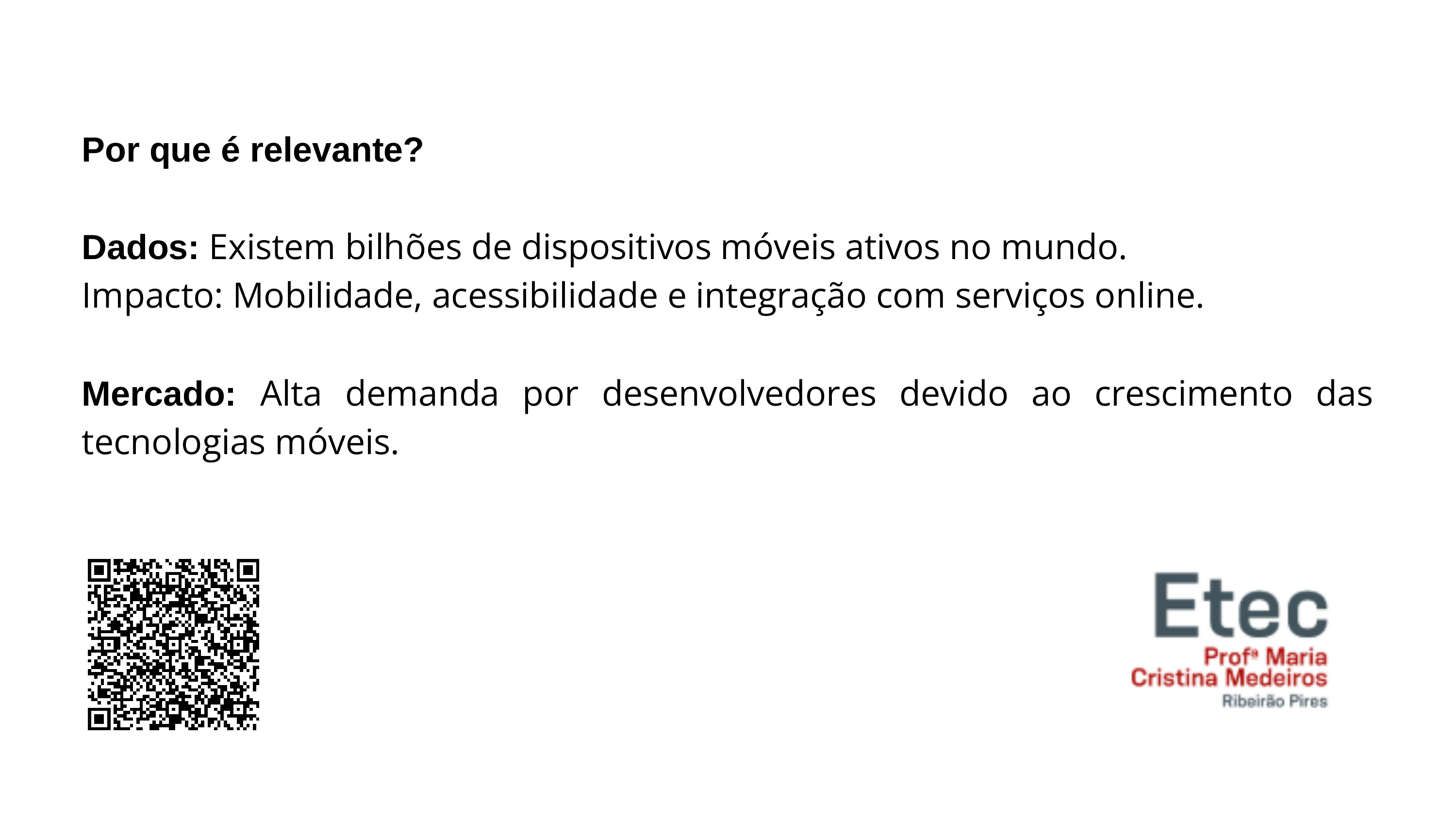

Por que é relevante?

Dados: Existem bilhões de dispositivos móveis ativos no mundo.
Impacto: Mobilidade, acessibilidade e integração com serviços online.

Mercado: Alta demanda por desenvolvedores devido ao crescimento das tecnologias móveis.